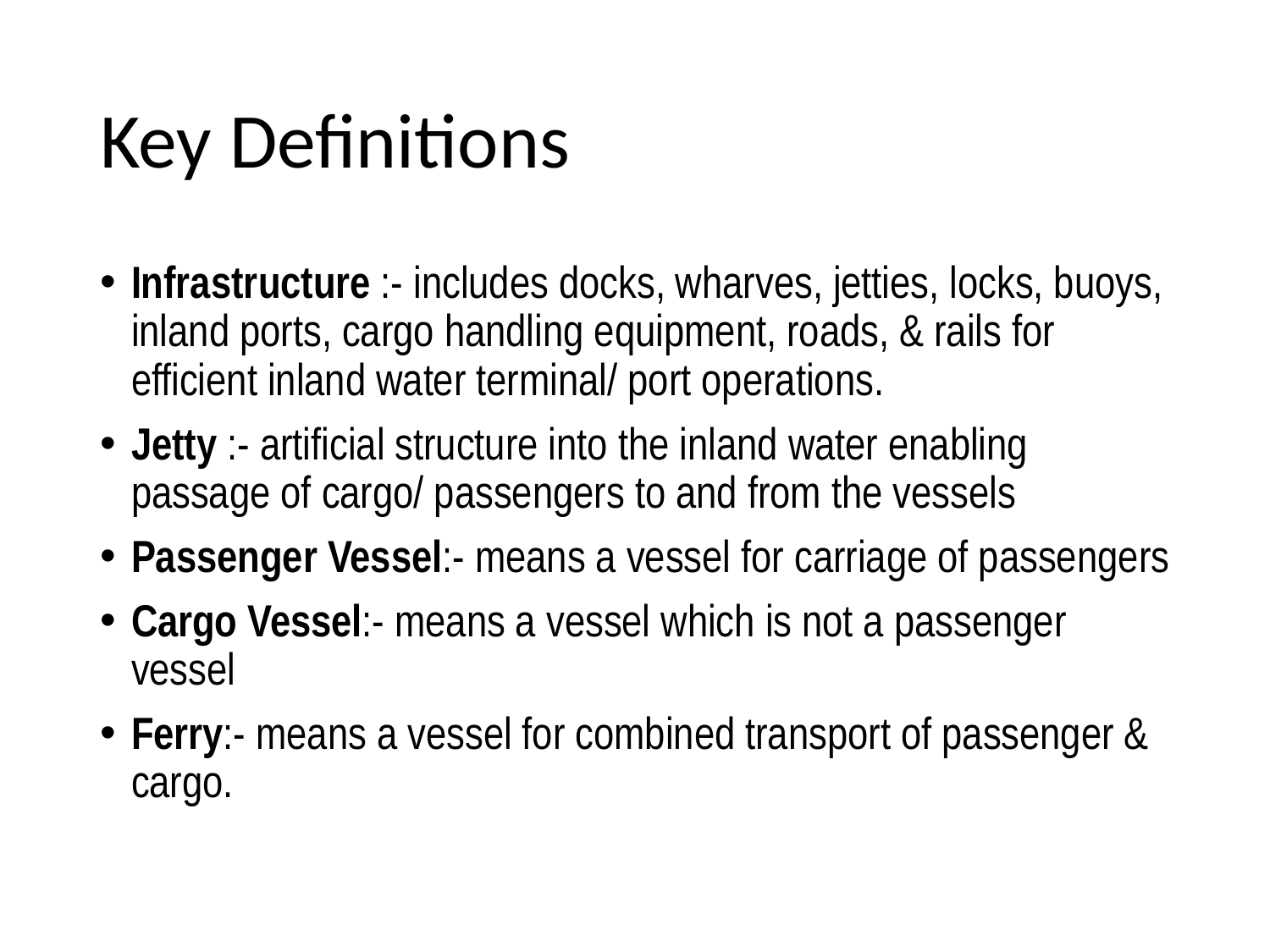

# Key Definitions
Infrastructure :- includes docks, wharves, jetties, locks, buoys, inland ports, cargo handling equipment, roads, & rails for efficient inland water terminal/ port operations.
Jetty :- artificial structure into the inland water enabling passage of cargo/ passengers to and from the vessels
Passenger Vessel:- means a vessel for carriage of passengers
Cargo Vessel:- means a vessel which is not a passenger vessel
Ferry:- means a vessel for combined transport of passenger & cargo.